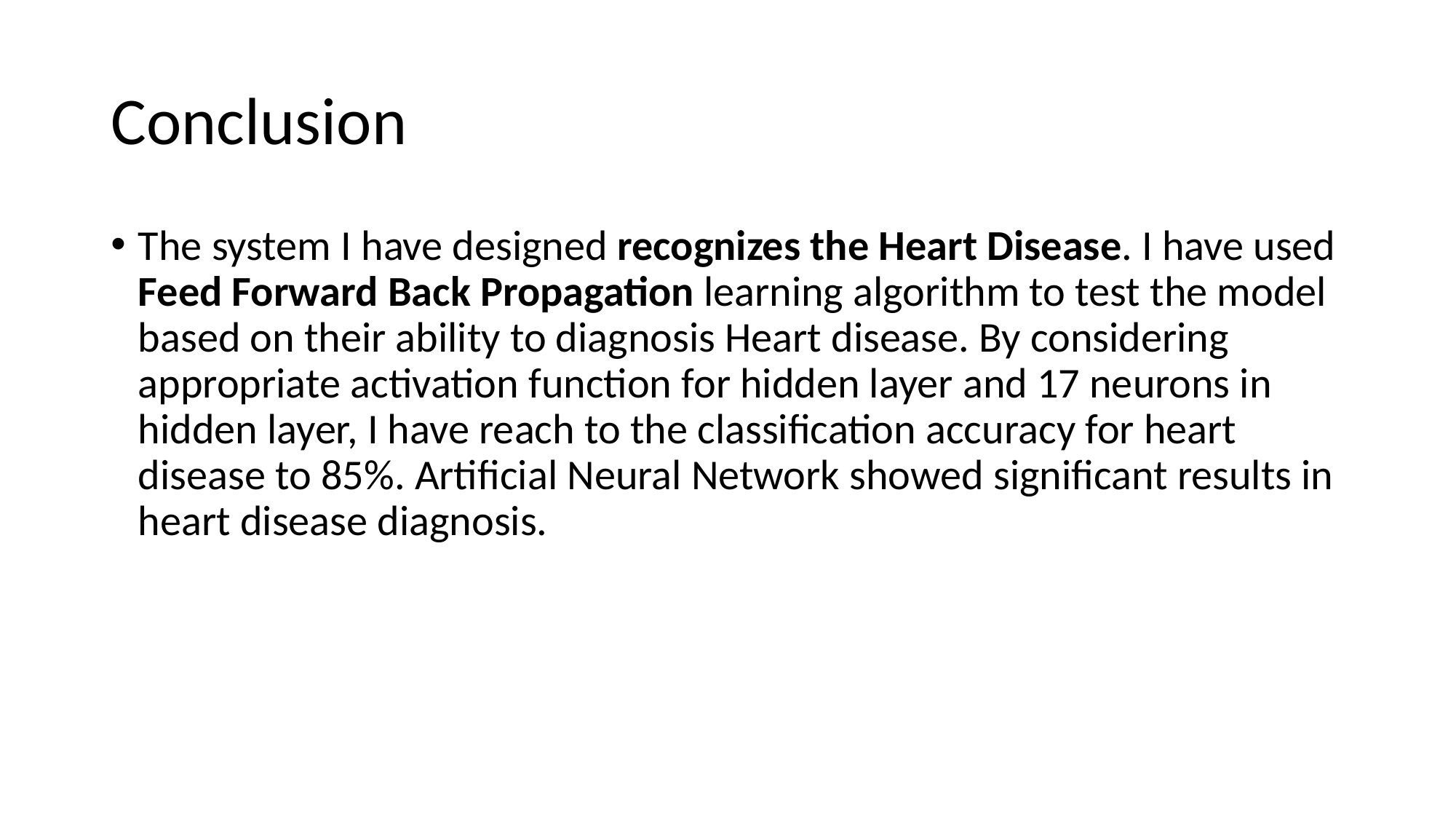

# Conclusion
The system I have designed recognizes the Heart Disease. I have used Feed Forward Back Propagation learning algorithm to test the model based on their ability to diagnosis Heart disease. By considering appropriate activation function for hidden layer and 17 neurons in hidden layer, I have reach to the classification accuracy for heart disease to 85%. Artificial Neural Network showed significant results in heart disease diagnosis.